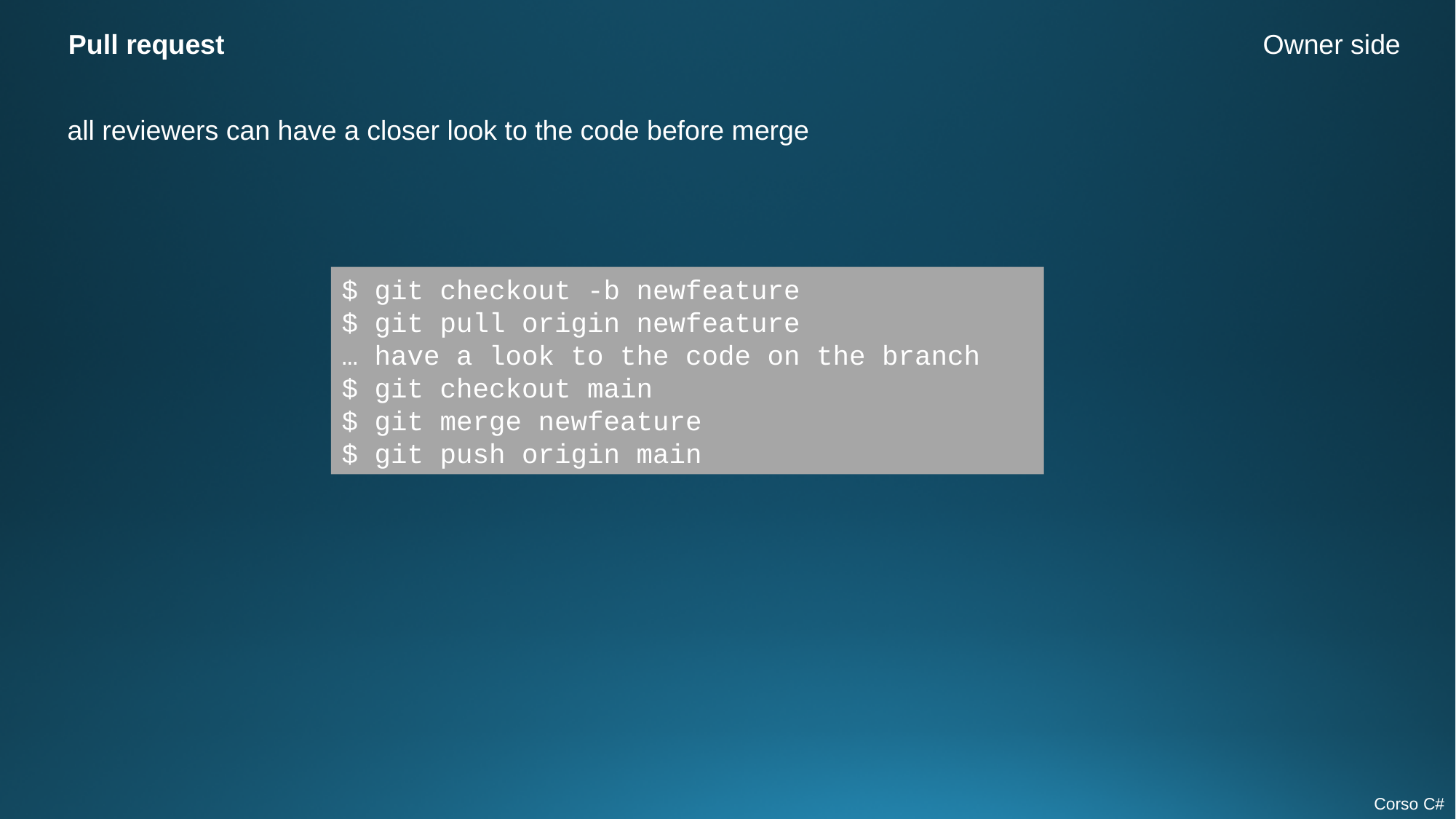

Pull request
Owner side
all reviewers can have a closer look to the code before merge
$ git checkout -b newfeature
$ git pull origin newfeature
… have a look to the code on the branch
$ git checkout main
$ git merge newfeature
$ git push origin main
Corso C#